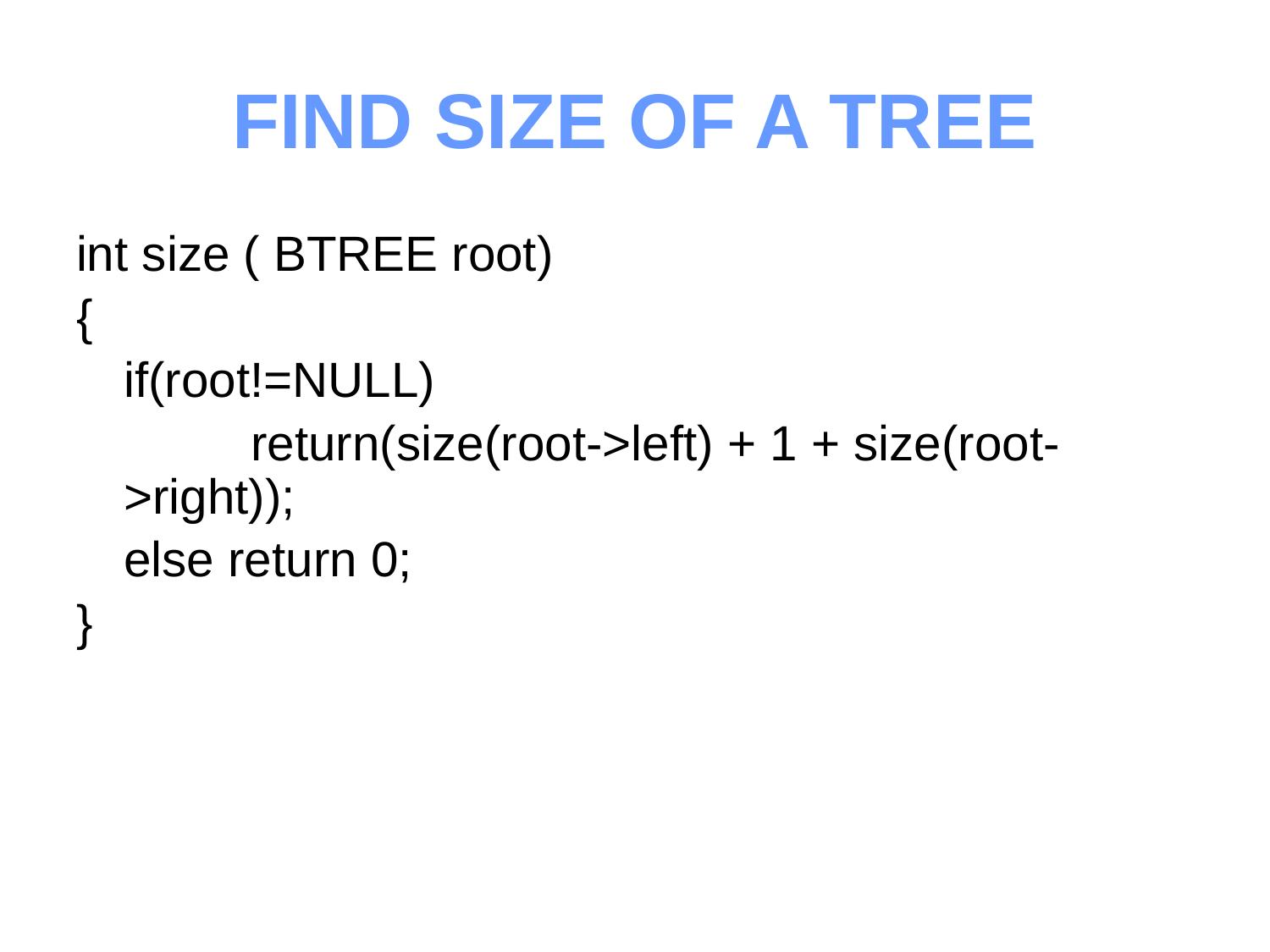

# FIND SIZE OF A TREE
int size ( BTREE root)
{
	if(root!=NULL)
		return(size(root->left) + 1 + size(root->right));
	else return 0;
}